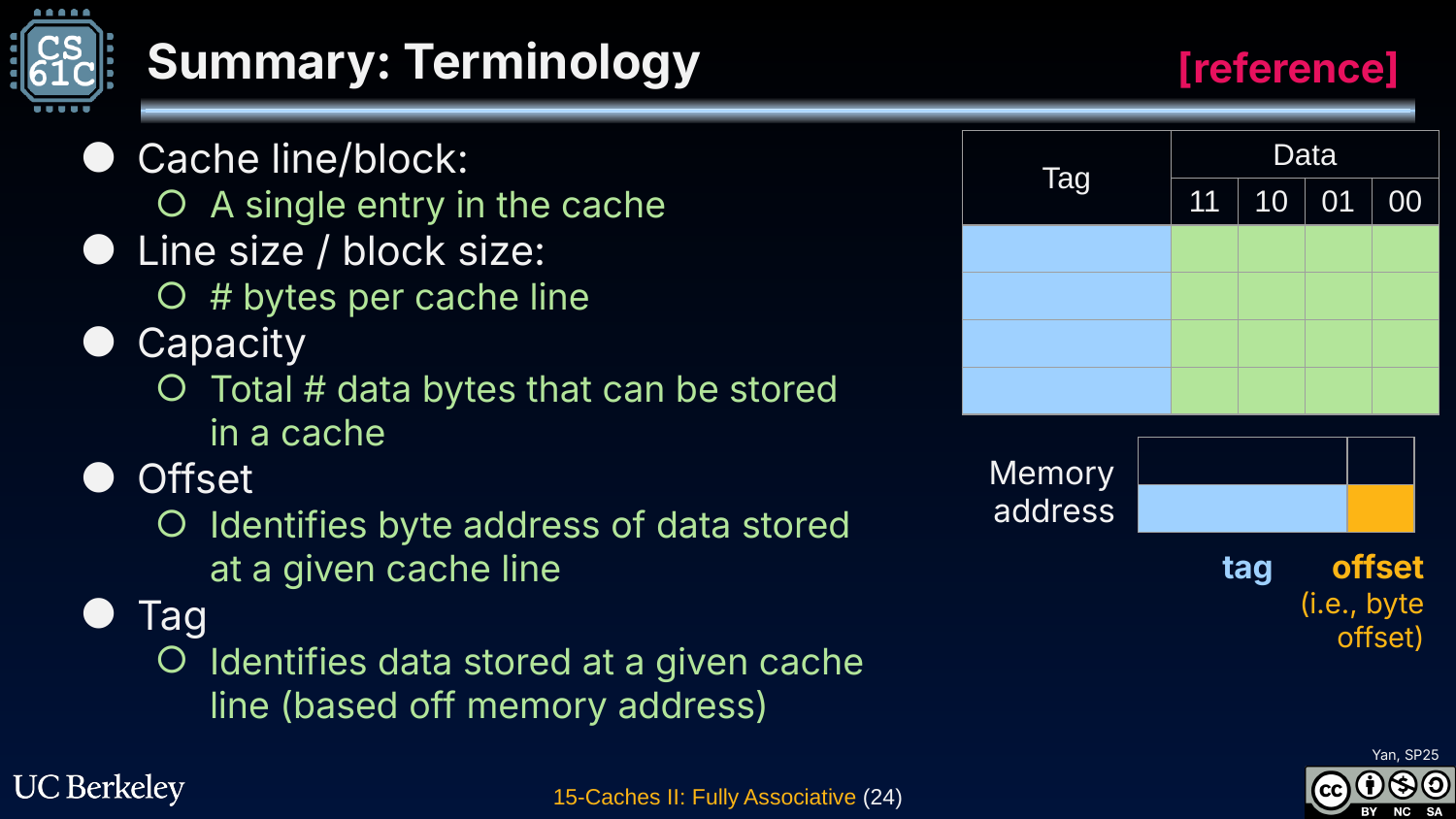

# Summary: Terminology
[reference]
Cache line/block:
A single entry in the cache
Line size / block size:
# bytes per cache line
Capacity
Total # data bytes that can be stored in a cache
Offset
Identifies byte address of data stored at a given cache line
Tag
Identifies data stored at a given cache line (based off memory address)
| Tag | Data |  |  |  |
| --- | --- | --- | --- | --- |
|  | 11 | 10 | 01 | 00 |
|  |  |  |  |  |
|  |  |  |  |  |
|  |  |  |  |  |
|  |  |  |  |  |
|  |  |
| --- | --- |
|  |  |
Memory address
tag
offset
(i.e., byte offset)